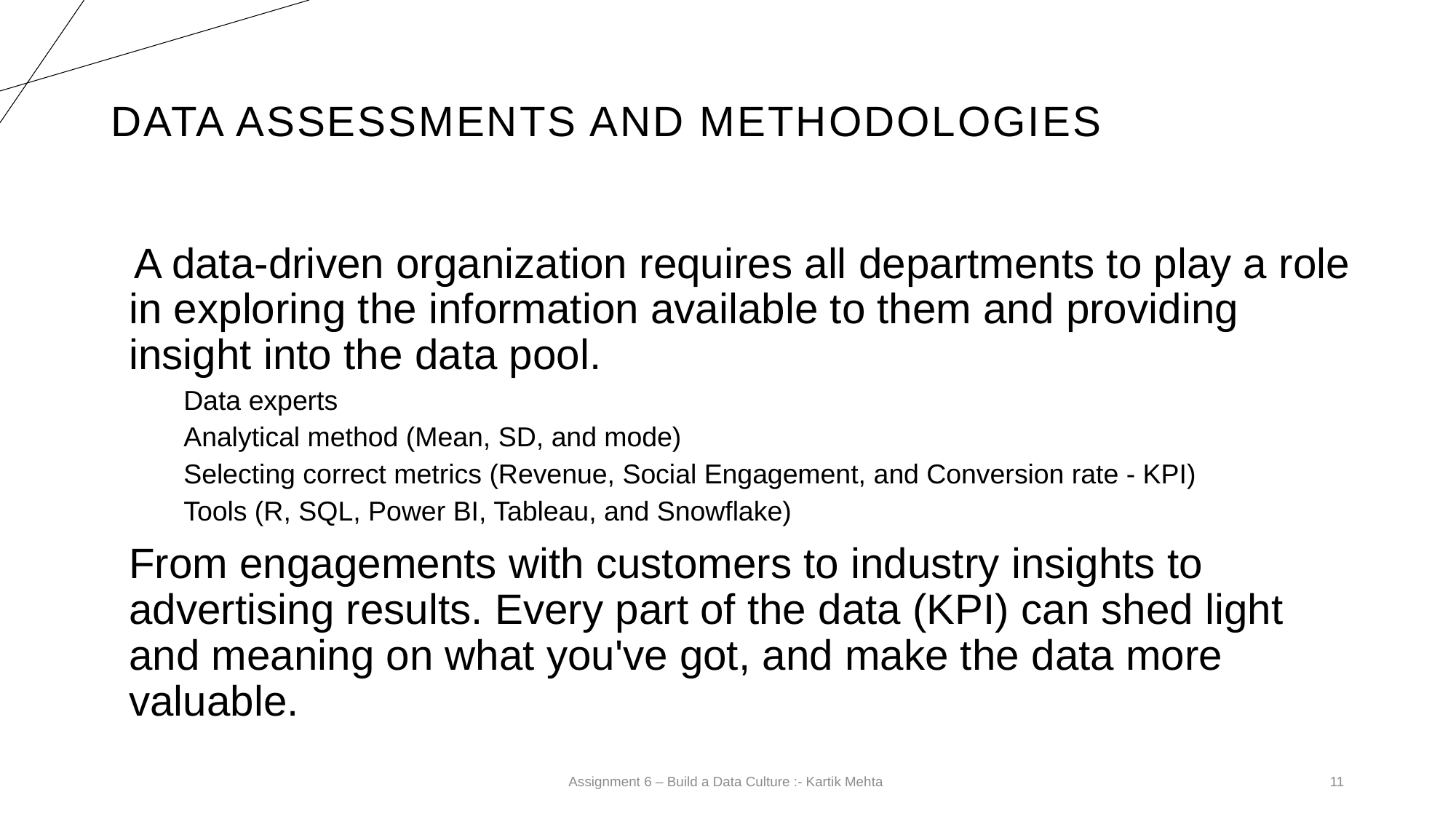

# Data assessments and methodologies

 A data-driven organization requires all departments to play a role in exploring the information available to them and providing insight into the data pool.
Data experts
Analytical method (Mean, SD, and mode)
Selecting correct metrics (Revenue, Social Engagement, and Conversion rate - KPI)
Tools (R, SQL, Power BI, Tableau, and Snowflake)
From engagements with customers to industry insights to advertising results. Every part of the data (KPI) can shed light and meaning on what you've got, and make the data more valuable.

Assignment 6 – Build a Data Culture :- Kartik Mehta
11